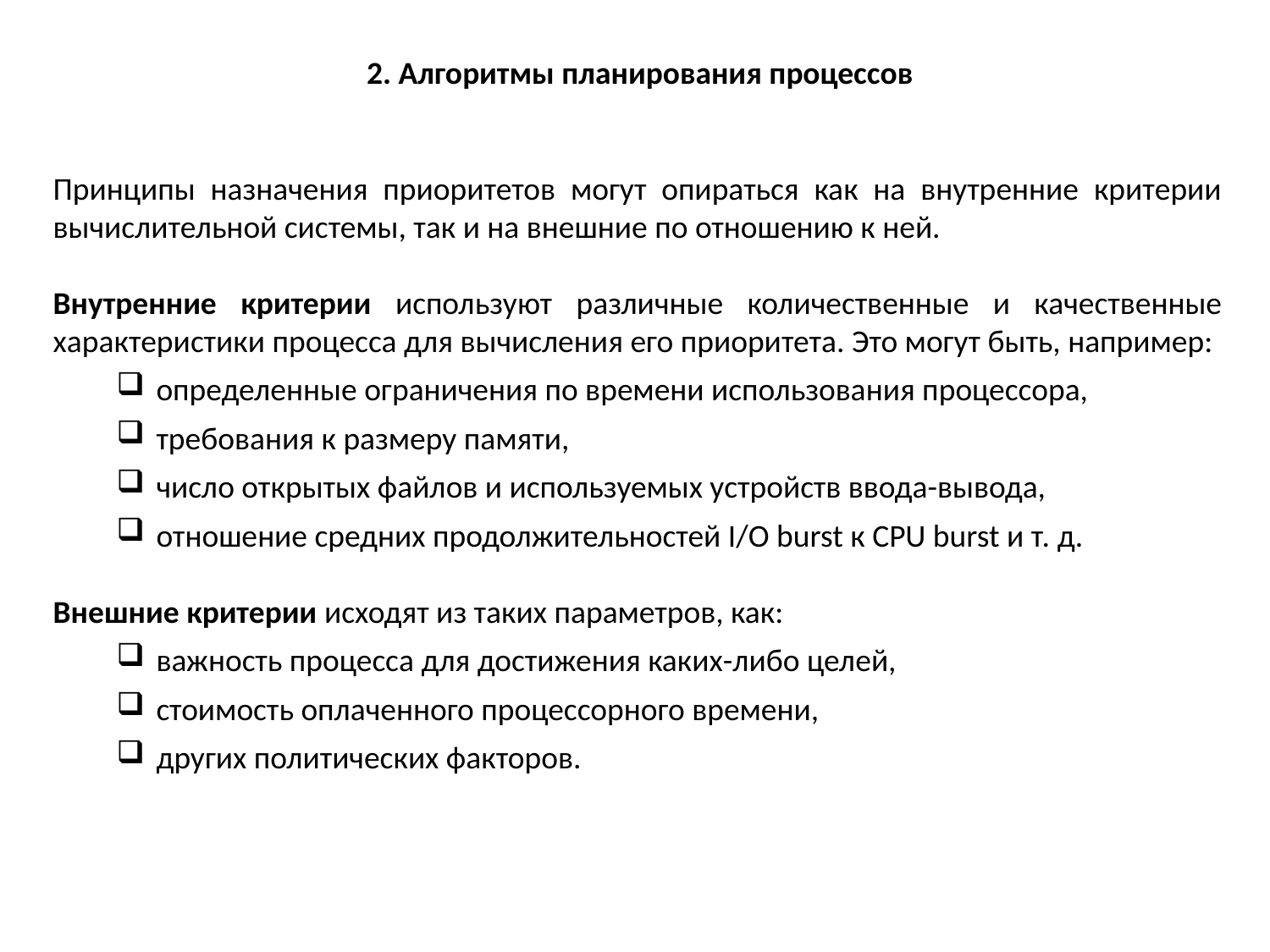

2. Алгоритмы планирования процессов
Принципы назначения приоритетов могут опираться как на внутренние критерии вычислительной системы, так и на внешние по отношению к ней.

Внутренние критерии используют различные количественные и качественные характеристики процесса для вычисления его приоритета. Это могут быть, например:
определенные ограничения по времени использования процессора,
требования к размеру памяти,
число открытых файлов и используемых устройств ввода-вывода,
отношение средних продолжительностей I/O burst к CPU burst и т. д.

Внешние критерии исходят из таких параметров, как:
важность процесса для достижения каких-либо целей,
стоимость оплаченного процессорного времени,
других политических факторов.